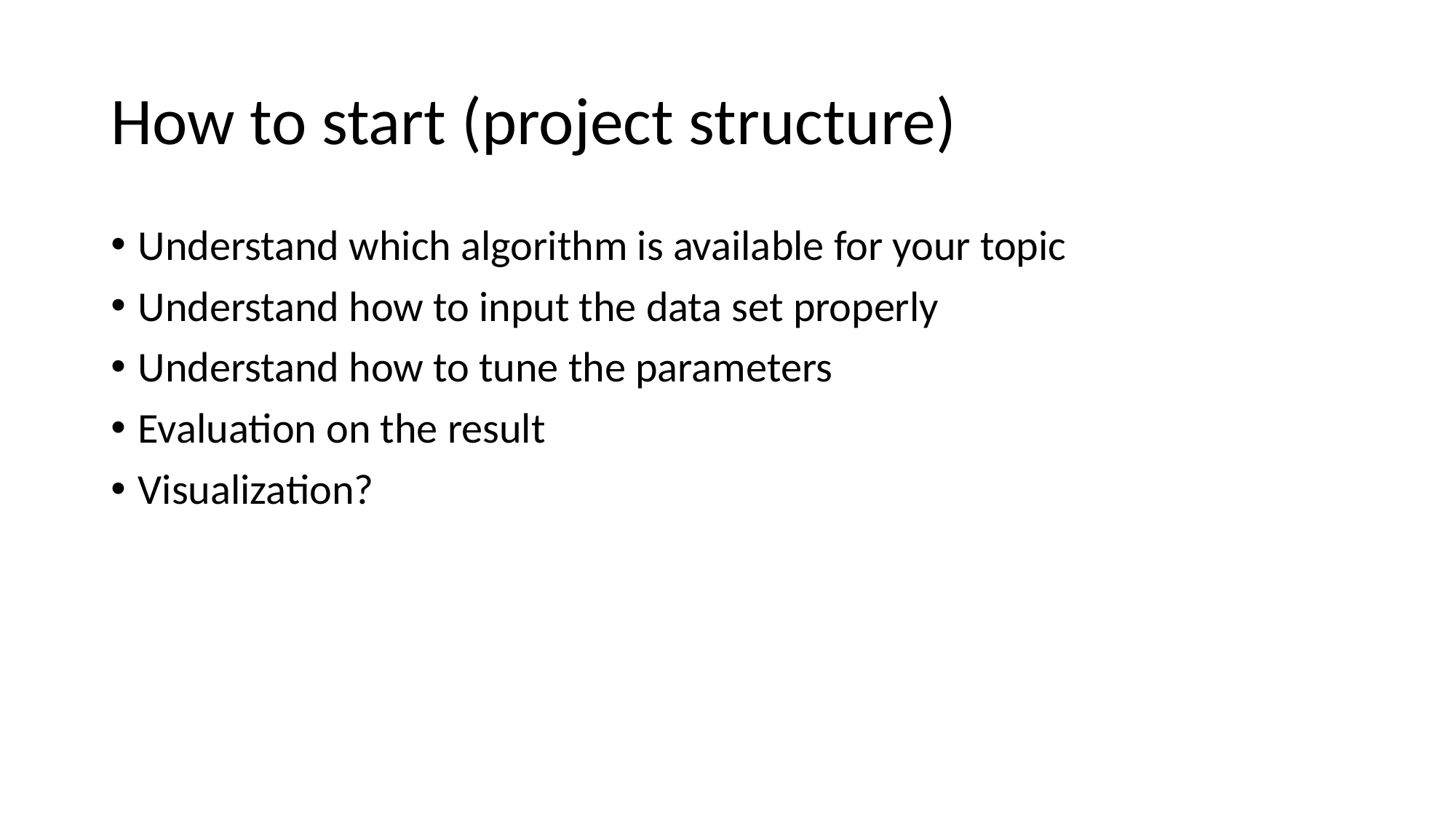

# How to start (project structure)
Understand which algorithm is available for your topic
Understand how to input the data set properly
Understand how to tune the parameters
Evaluation on the result
Visualization?